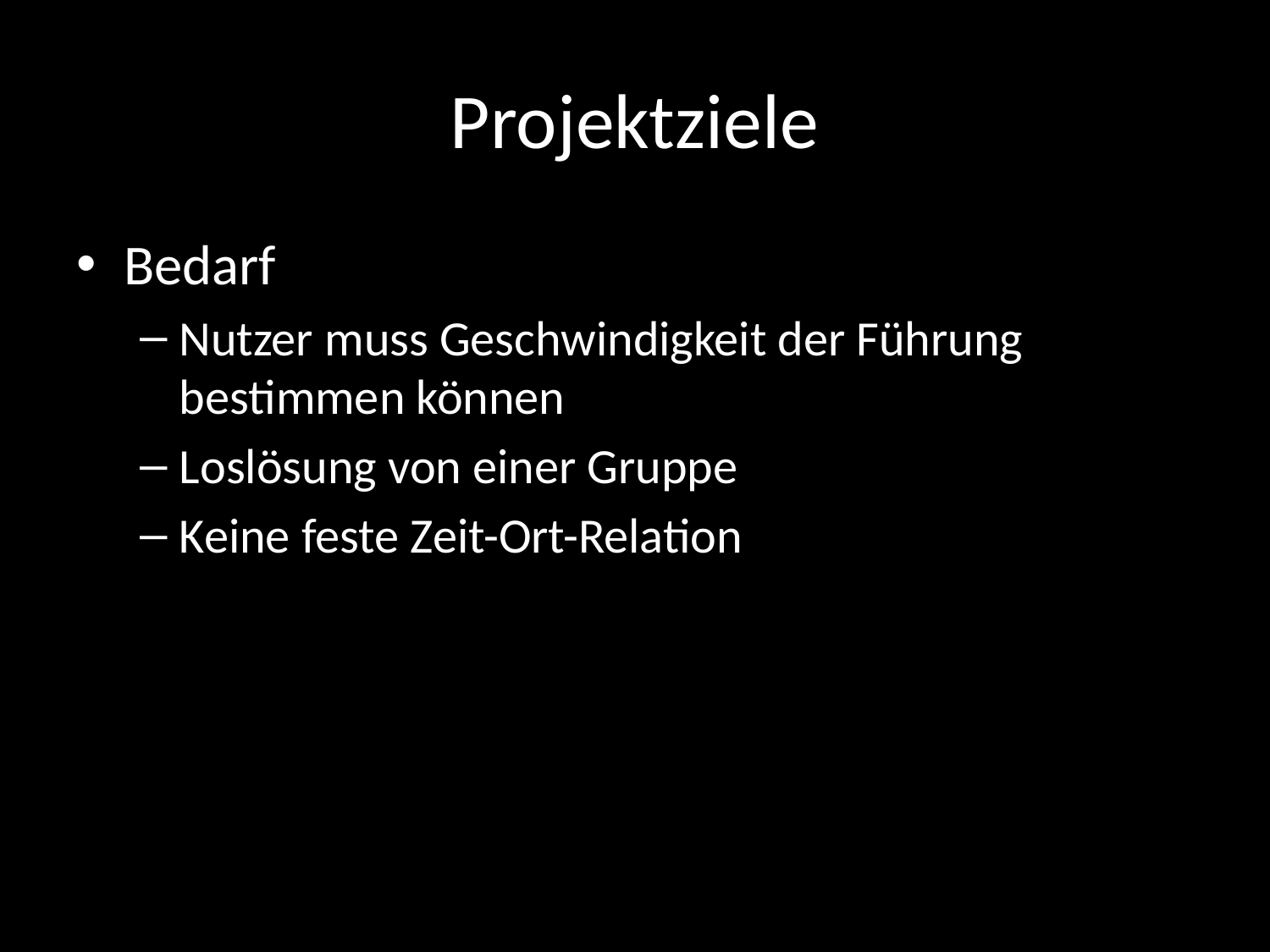

# Projektziele
Bedarf
Nutzer muss Geschwindigkeit der Führung bestimmen können
Loslösung von einer Gruppe
Keine feste Zeit-Ort-Relation